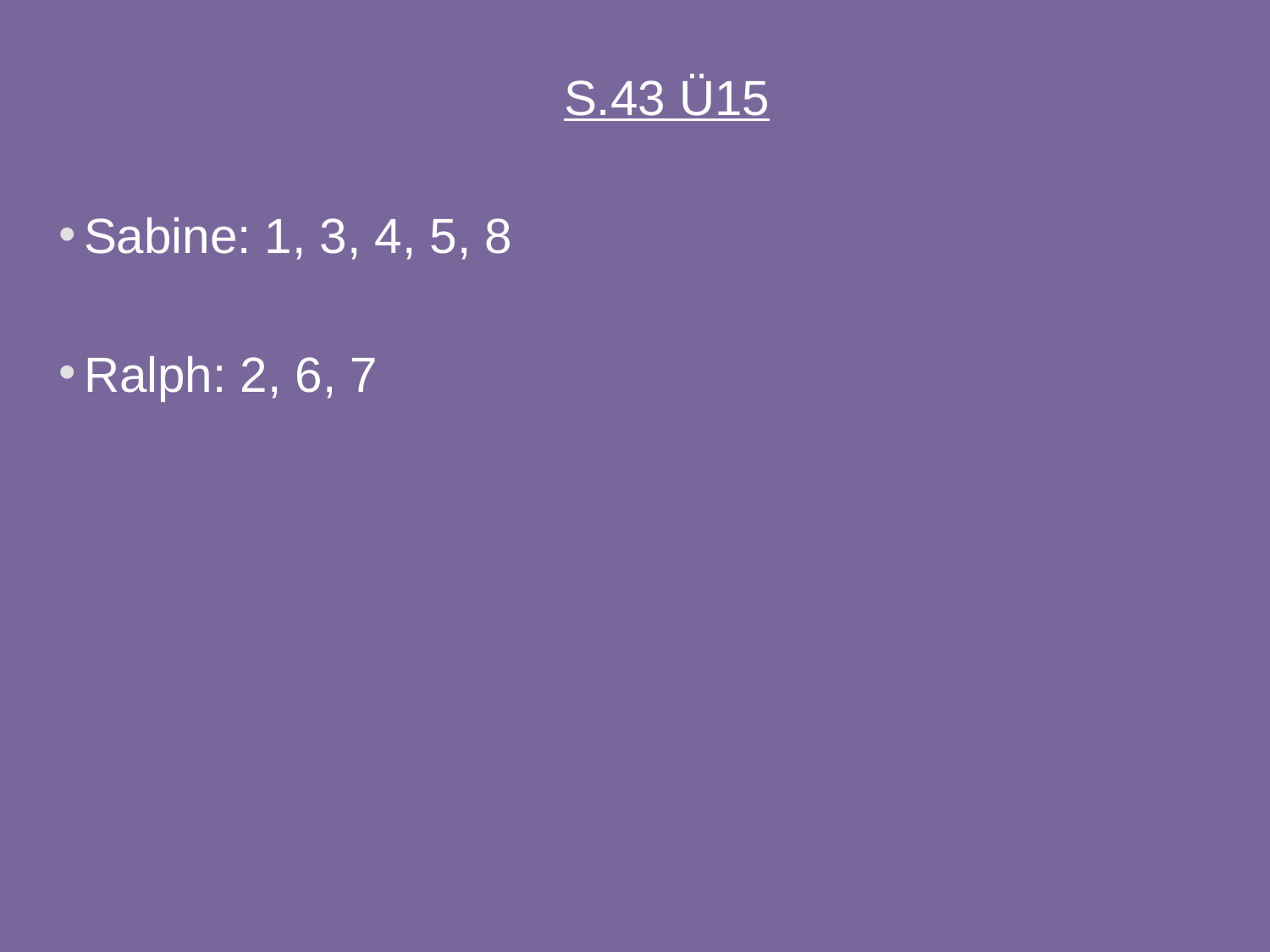

S.43 Ü15

Sabine: 1, 3, 4, 5, 8

Ralph: 2, 6, 7
27